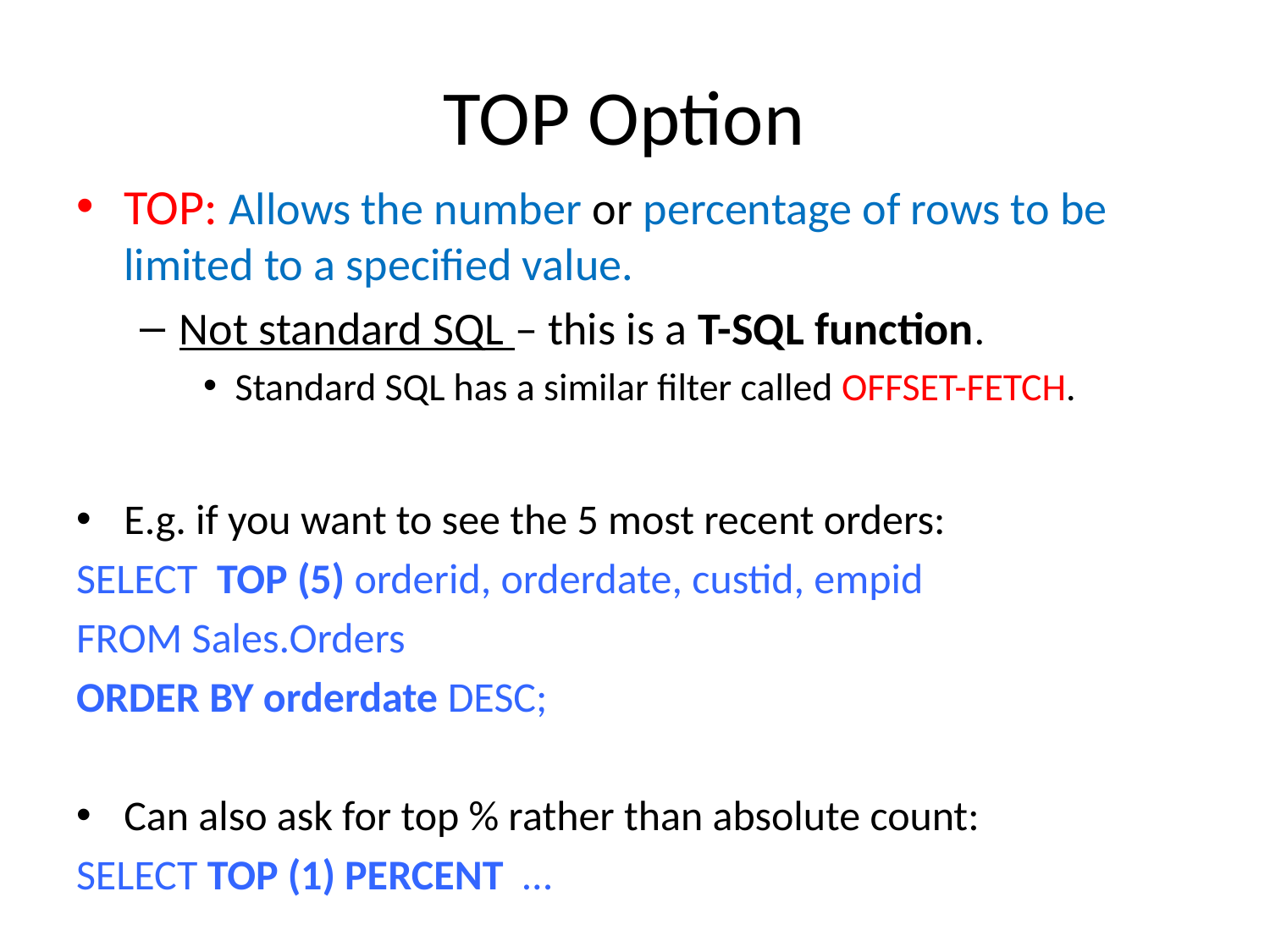

# TOP Option
TOP: Allows the number or percentage of rows to be limited to a specified value.
Not standard SQL – this is a T-SQL function.
Standard SQL has a similar filter called OFFSET-FETCH.

E.g. if you want to see the 5 most recent orders:
SELECT  TOP (5) orderid, orderdate, custid, empid
FROM Sales.Orders
ORDER BY orderdate DESC;

Can also ask for top % rather than absolute count:
SELECT TOP (1) PERCENT  …